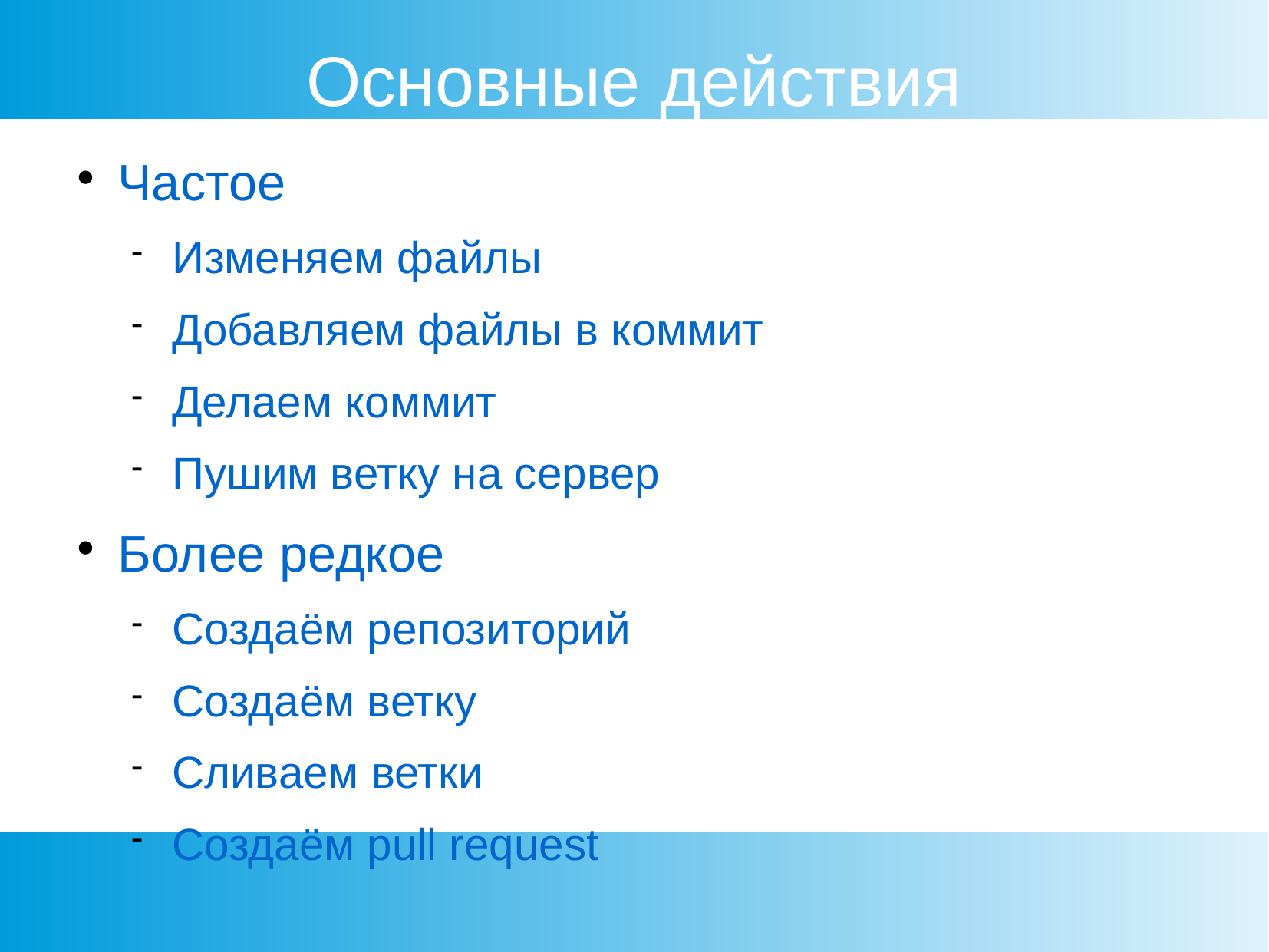

Основные действия
Частое
Изменяем файлы
Добавляем файлы в коммит
Делаем коммит
Пушим ветку на сервер
Более редкое
Создаём репозиторий
Создаём ветку
Сливаем ветки
Создаём pull request